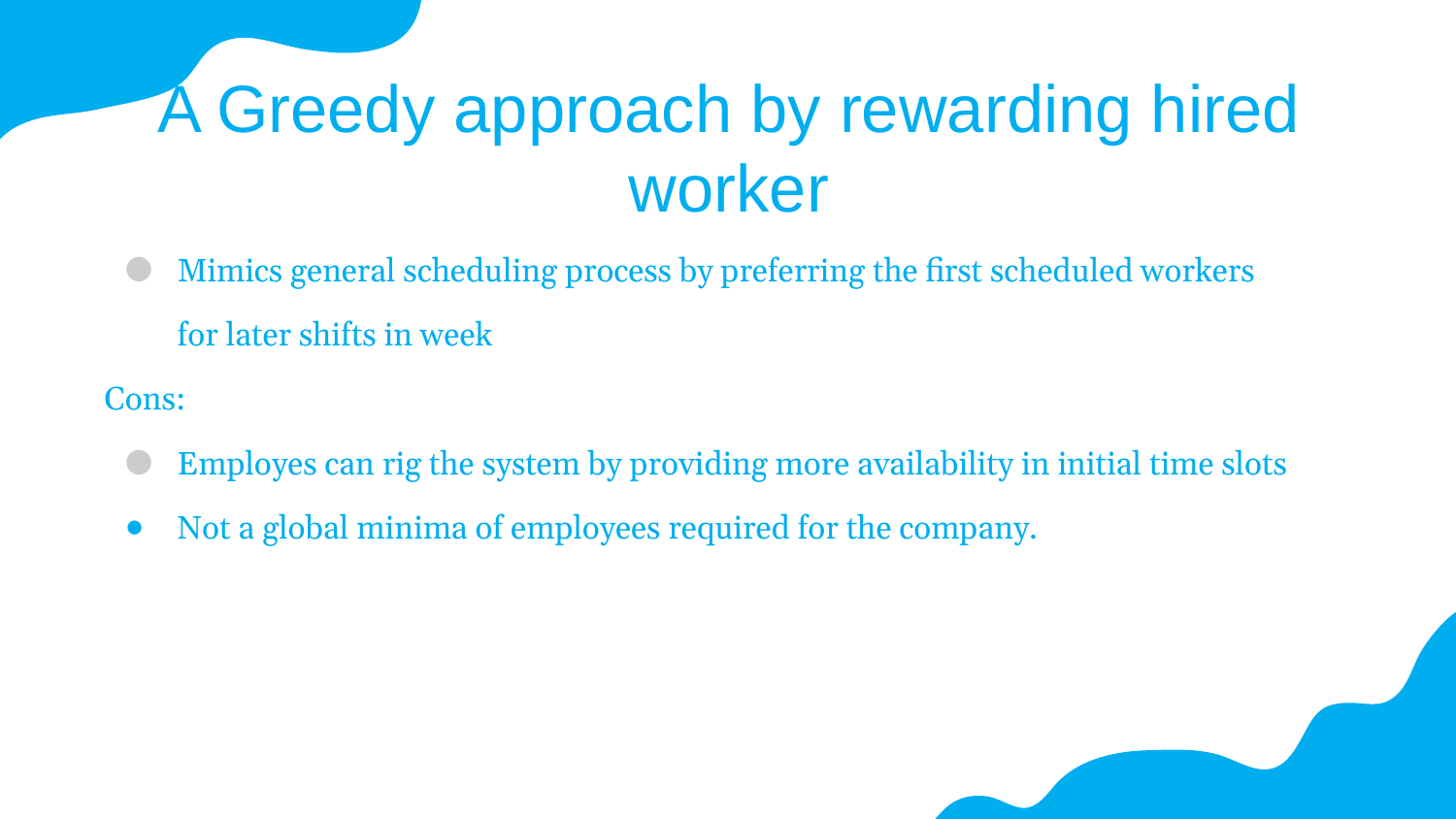

# A Greedy approach by rewarding hired worker
Mimics general scheduling process by preferring the first scheduled workers for later shifts in week
Cons:
Employes can rig the system by providing more availability in initial time slots
Not a global minima of employees required for the company.

Mars